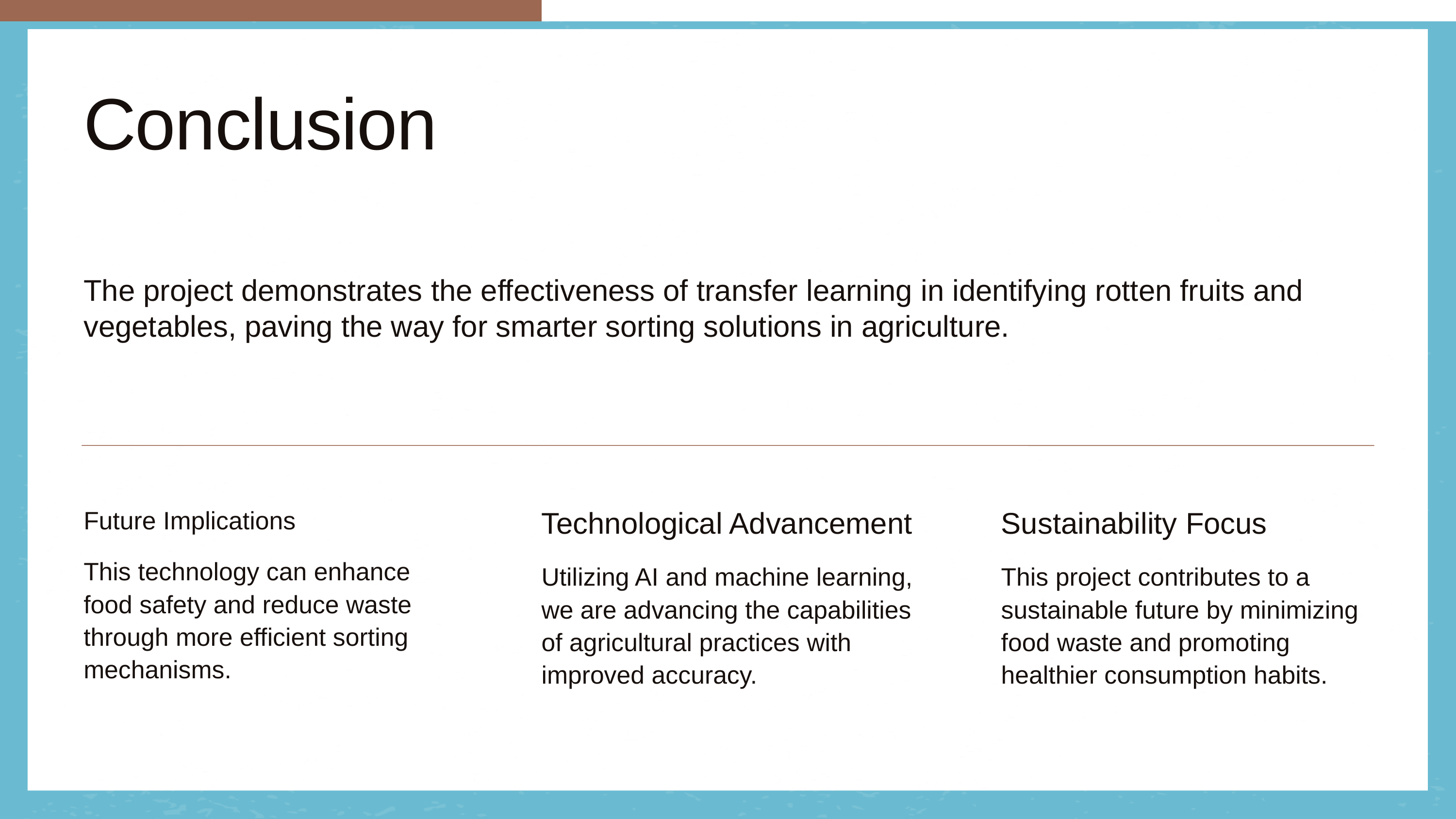

Conclusion
The project demonstrates the effectiveness of transfer learning in identifying rotten fruits and vegetables, paving the way for smarter sorting solutions in agriculture.

Technological Advancement
Utilizing AI and machine learning, we are advancing the capabilities of agricultural practices with improved accuracy.
Sustainability Focus
This project contributes to a sustainable future by minimizing food waste and promoting healthier consumption habits.
Future Implications
This technology can enhance food safety and reduce waste through more efficient sorting mechanisms.